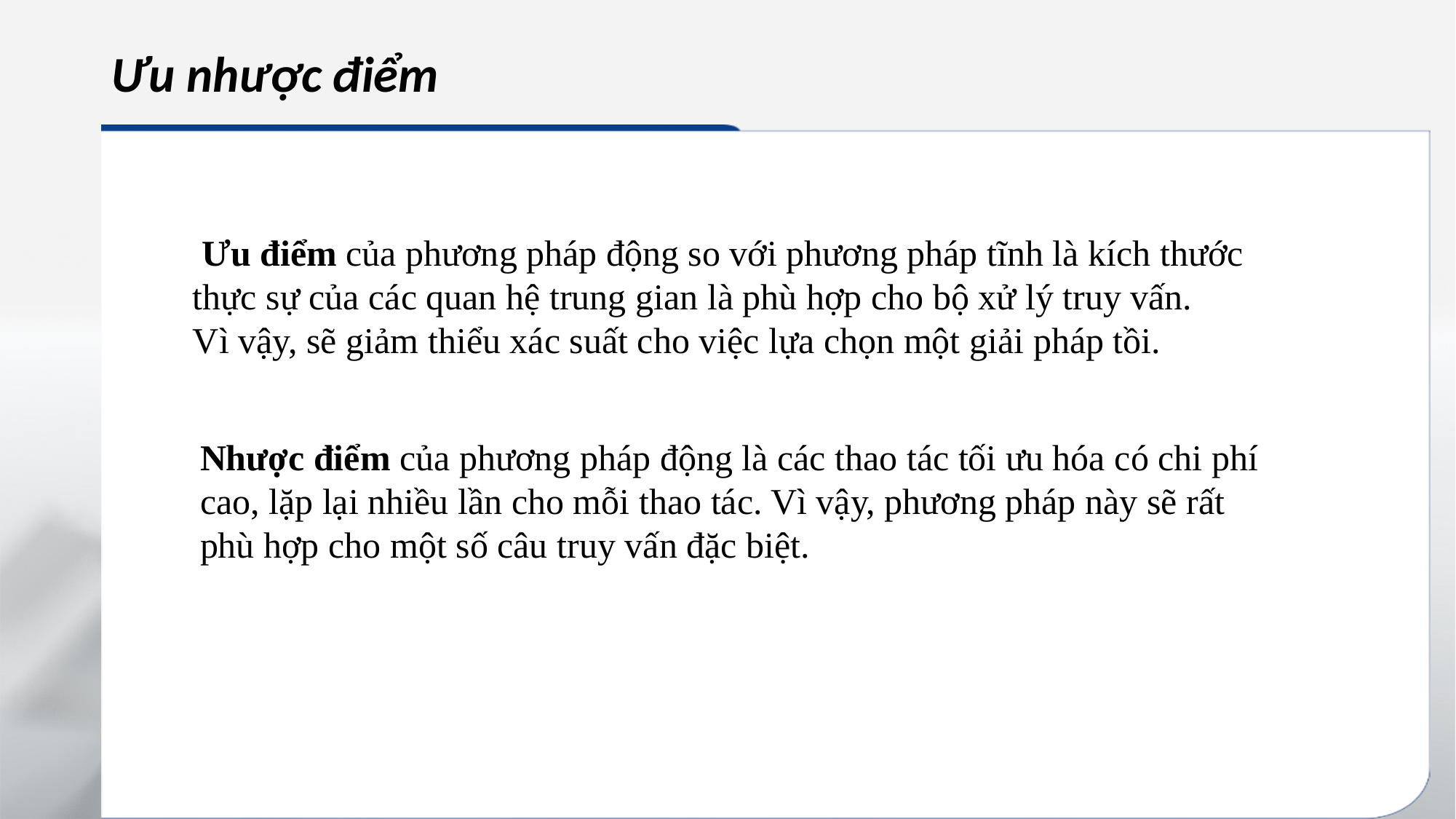

# Ưu nhược điểm
 Ưu điểm của phương pháp động so với phương pháp tĩnh là kích thước thực sự của các quan hệ trung gian là phù hợp cho bộ xử lý truy vấn.
Vì vậy, sẽ giảm thiểu xác suất cho việc lựa chọn một giải pháp tồi.
Nhược điểm của phương pháp động là các thao tác tối ưu hóa có chi phí cao, lặp lại nhiều lần cho mỗi thao tác. Vì vậy, phương pháp này sẽ rất phù hợp cho một số câu truy vấn đặc biệt.